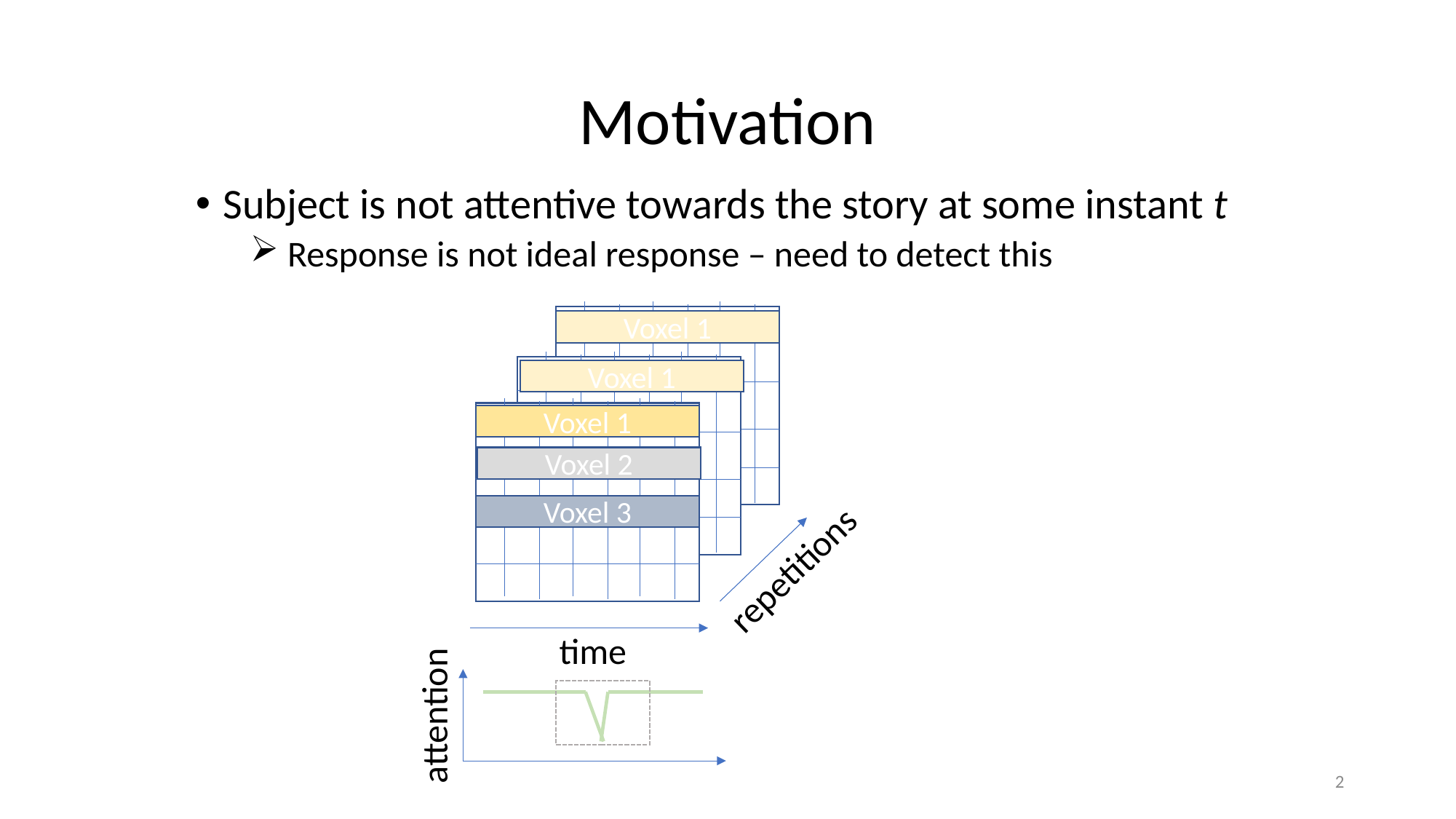

# Motivation
Subject is not attentive towards the story at some instant t
 Response is not ideal response – need to detect this

Voxel 1

Voxel 1

Voxel 1
Voxel 2
Voxel 3
repetitions
time
attention

2